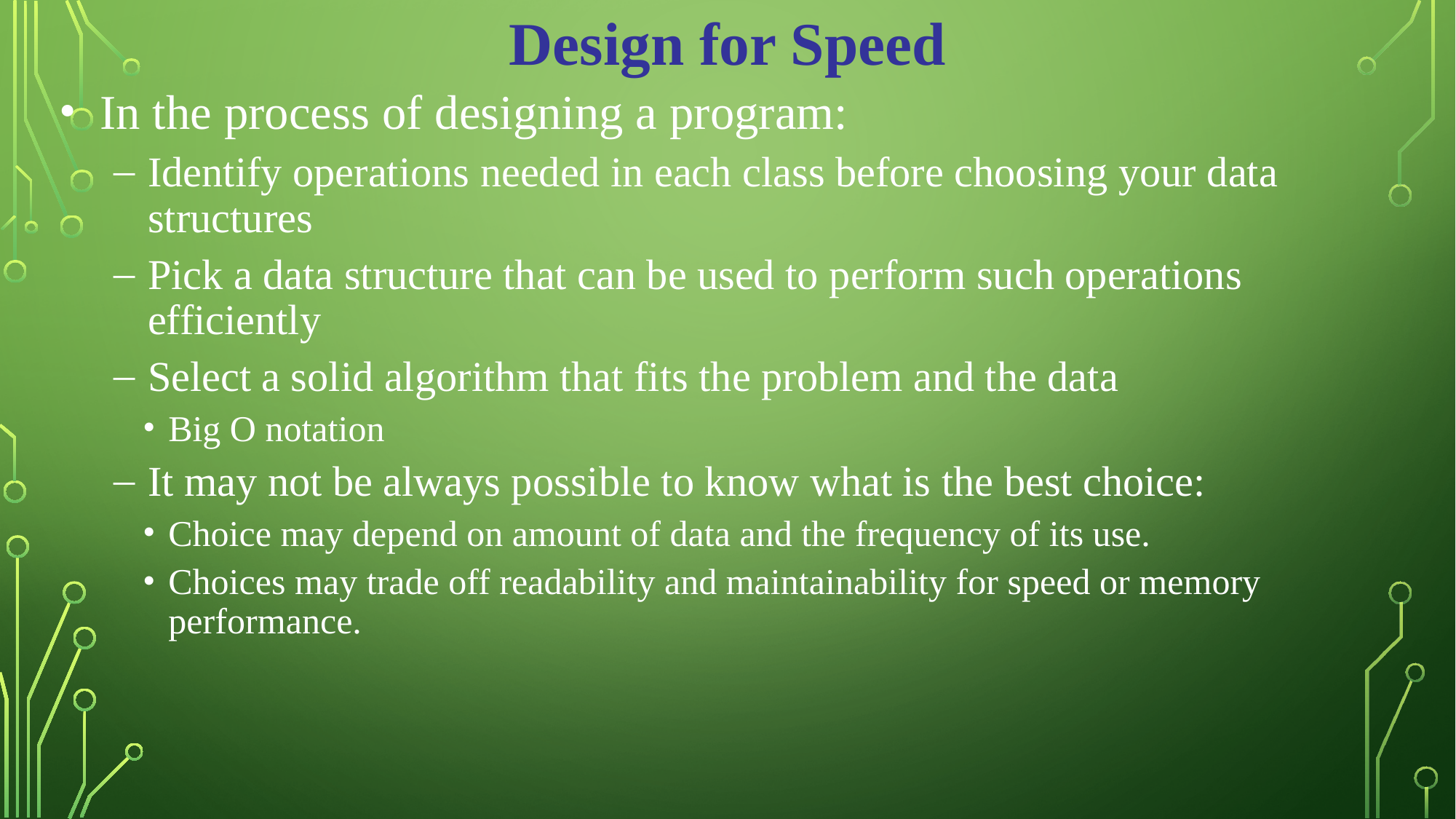

Design for Speed
In the process of designing a program:
Identify operations needed in each class before choosing your data structures
Pick a data structure that can be used to perform such operations efficiently
Select a solid algorithm that fits the problem and the data
Big O notation
It may not be always possible to know what is the best choice:
Choice may depend on amount of data and the frequency of its use.
Choices may trade off readability and maintainability for speed or memory performance.